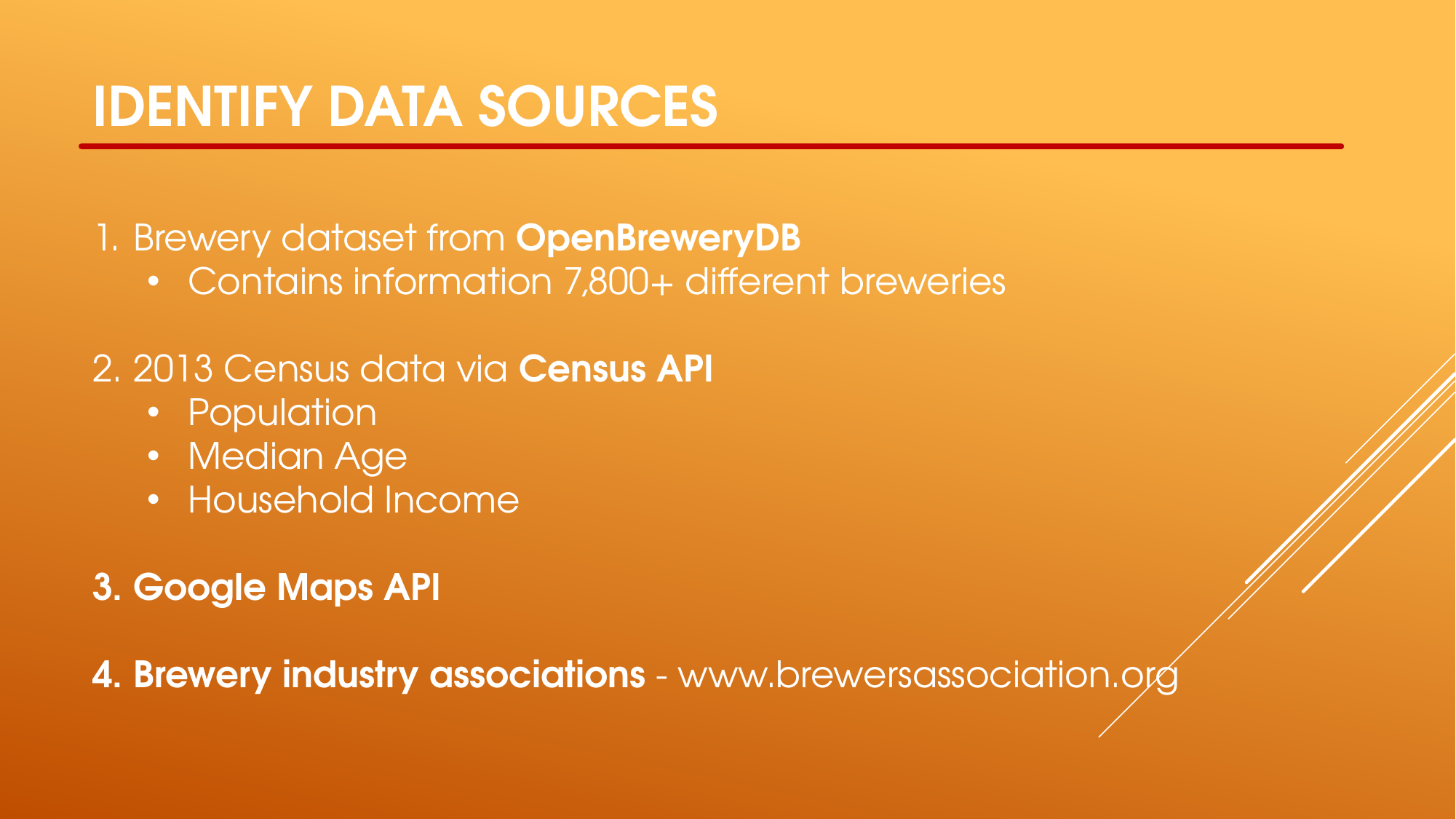

Identify data sources
Brewery dataset from OpenBreweryDB
Contains information 7,800+ different breweries

2013 Census data via Census API
Population
Median Age
Household Income

Google Maps API

Brewery industry associations - www.brewersassociation.org